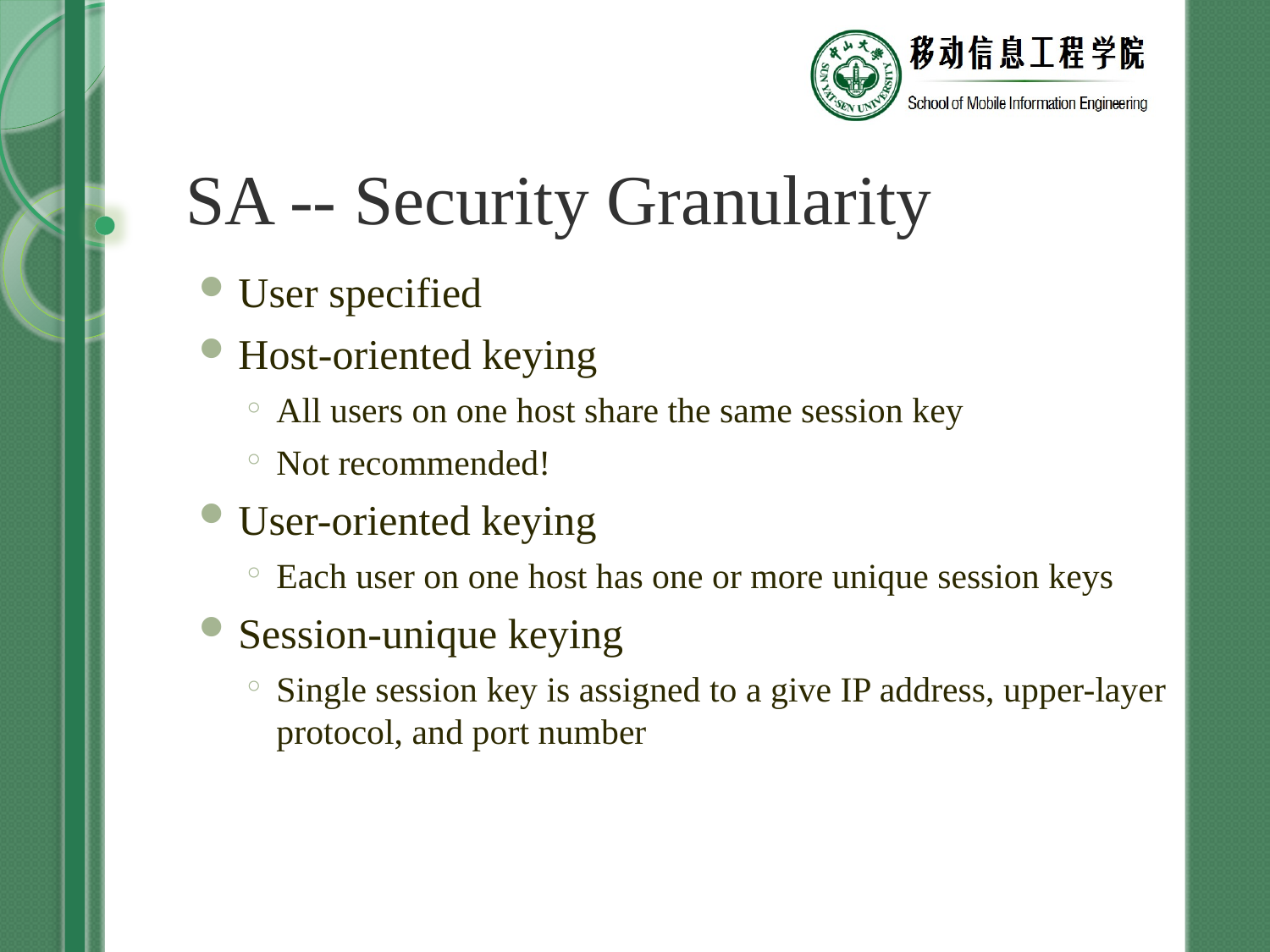

# SA -- Security Granularity
User specified
Host-oriented keying
All users on one host share the same session key
Not recommended!
User-oriented keying
Each user on one host has one or more unique session keys
Session-unique keying
Single session key is assigned to a give IP address, upper-layer protocol, and port number